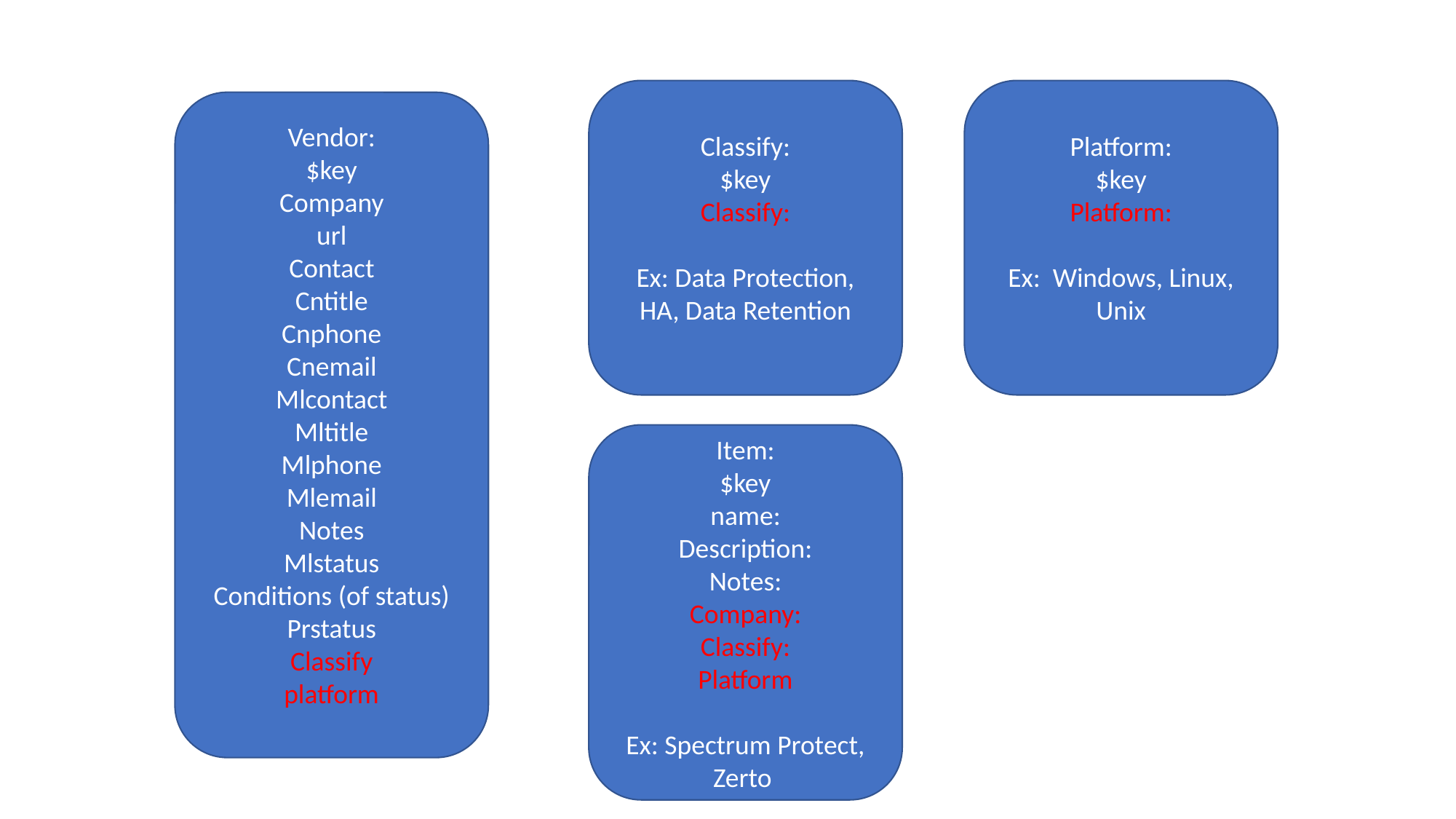

Classify:
$key
Classify:

Ex: Data Protection, HA, Data Retention

Platform:
$key
Platform:

Ex:  Windows, Linux, Unix

Vendor:
$key
Company
url
Contact
Cntitle
Cnphone
Cnemail
Mlcontact
Mltitle
Mlphone
Mlemail
Notes
Mlstatus
Conditions (of status)
Prstatus
Classify
platform

Item:
$key
name:
Description:
Notes:
Company:
Classify:
Platform

Ex: Spectrum Protect, Zerto